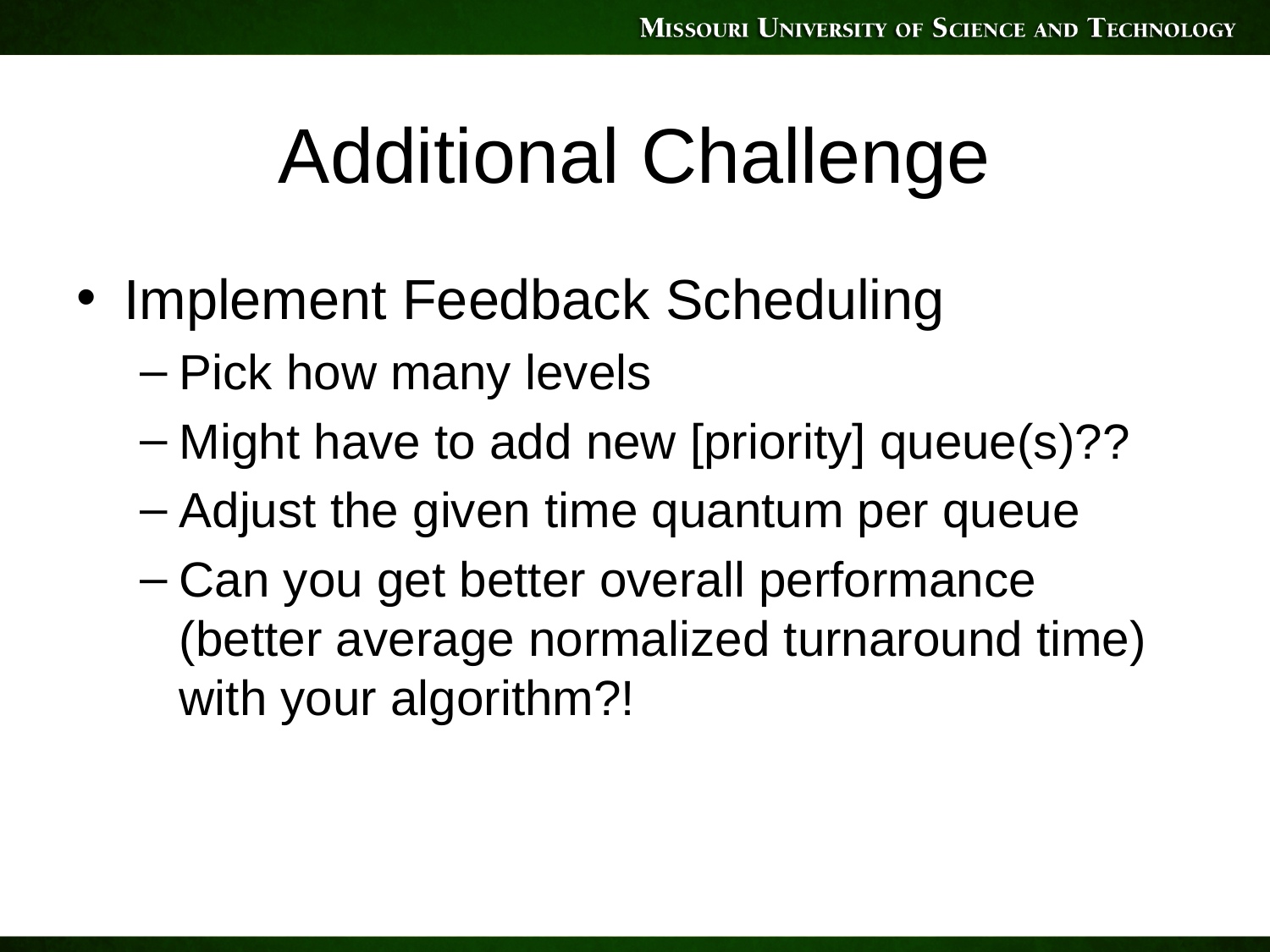

# Additional Challenge
Implement Feedback Scheduling
Pick how many levels
Might have to add new [priority] queue(s)??
Adjust the given time quantum per queue
Can you get better overall performance (better average normalized turnaround time) with your algorithm?!